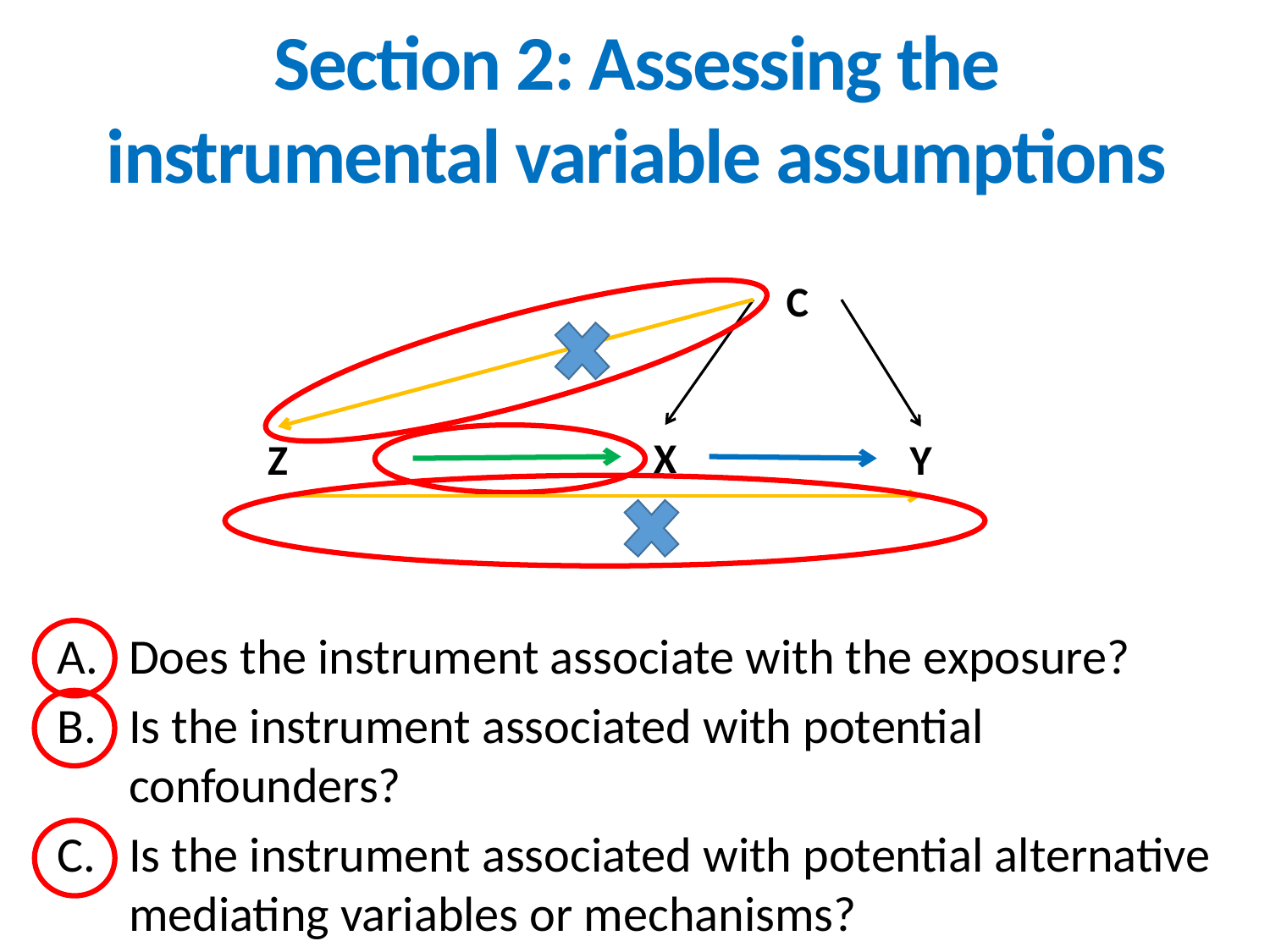

Section 2: Assessing the instrumental variable assumptions
C

X
Z
Y

Does the instrument associate with the exposure?
Is the instrument associated with potential confounders?
Is the instrument associated with potential alternative mediating variables or mechanisms?